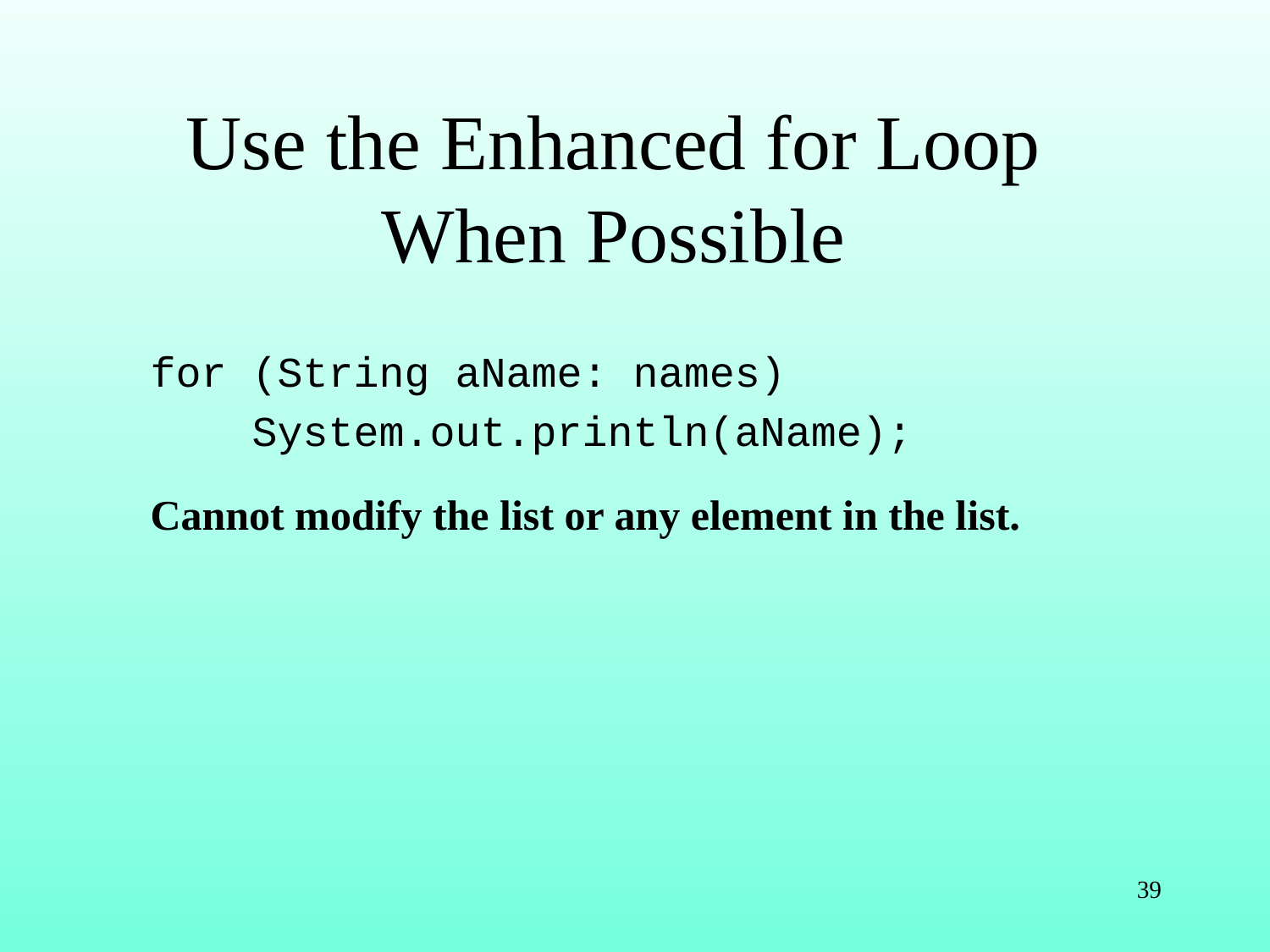

# Use the Enhanced for Loop When Possible
for (String aName: names)
    System.out.println(aName);

Cannot modify the list or any element in the list.

39